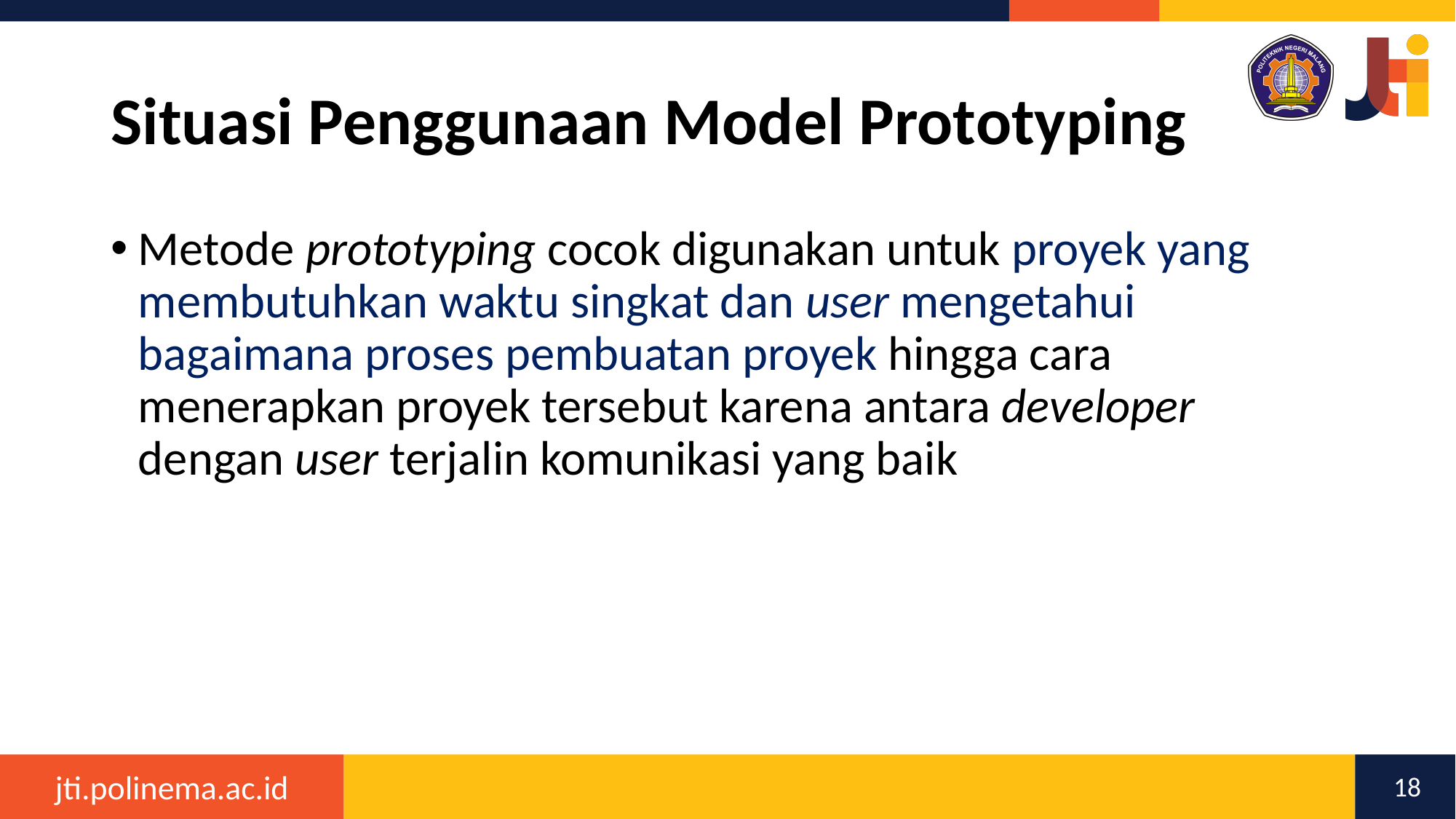

# Situasi Penggunaan Model Prototyping
Metode prototyping cocok digunakan untuk proyek yang membutuhkan waktu singkat dan user mengetahui bagaimana proses pembuatan proyek hingga cara menerapkan proyek tersebut karena antara developer dengan user terjalin komunikasi yang baik

18